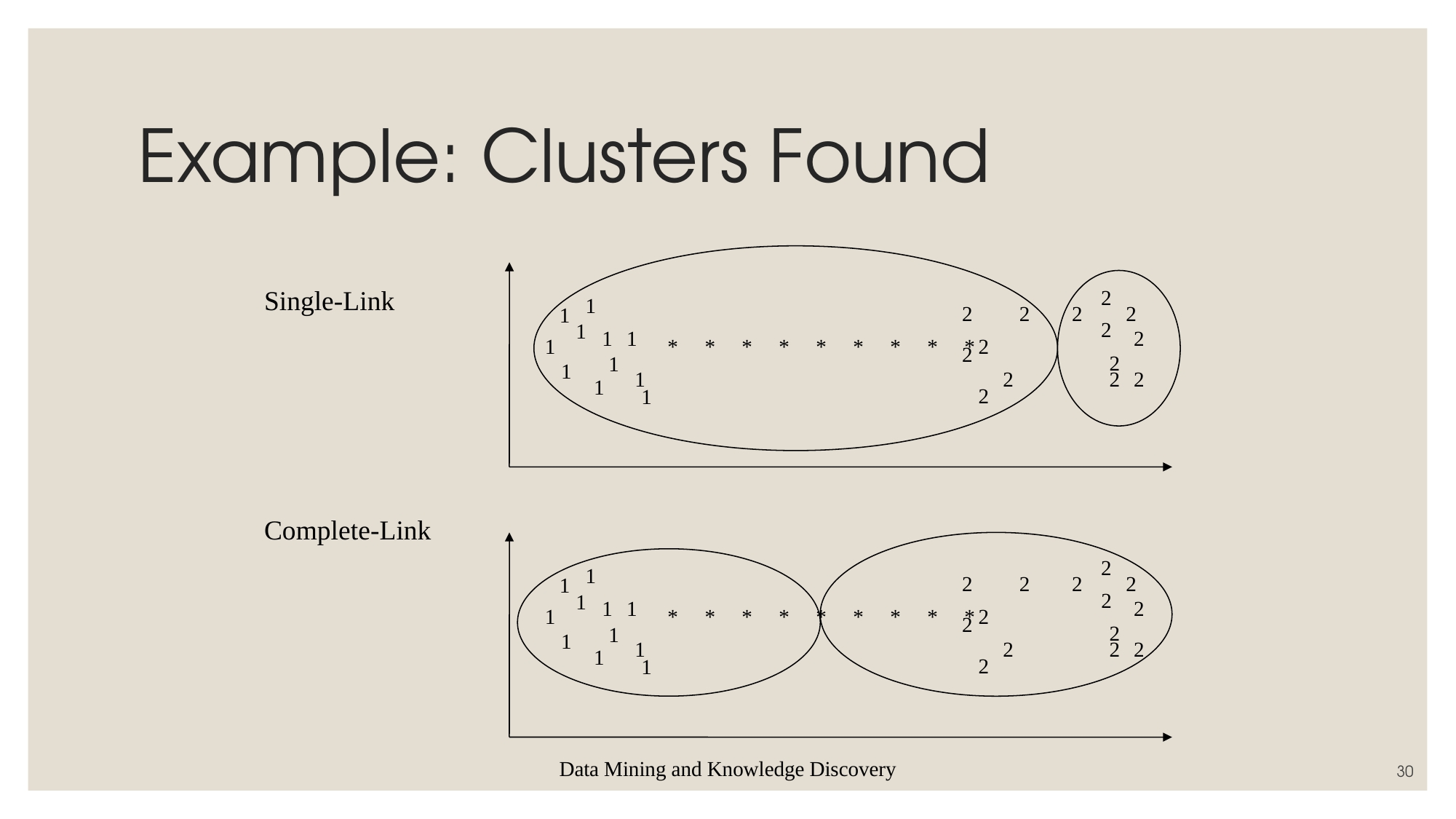

# Example: Clusters Found

2
1
2
2
2
2
1
2
1
1
1
2
1
*     *     *     *     *     *     *     *     *
2
2
2
1
1
1
2
2
2
1
2
1

2
1
2
2
2
2
1
2
1
1
1
2
1
*     *     *     *     *     *     *     *     *
2
2
2
1
1
1
2
2
2
1
2
1

Single-Link

Complete-Link
Data Mining and Knowledge Discovery
30